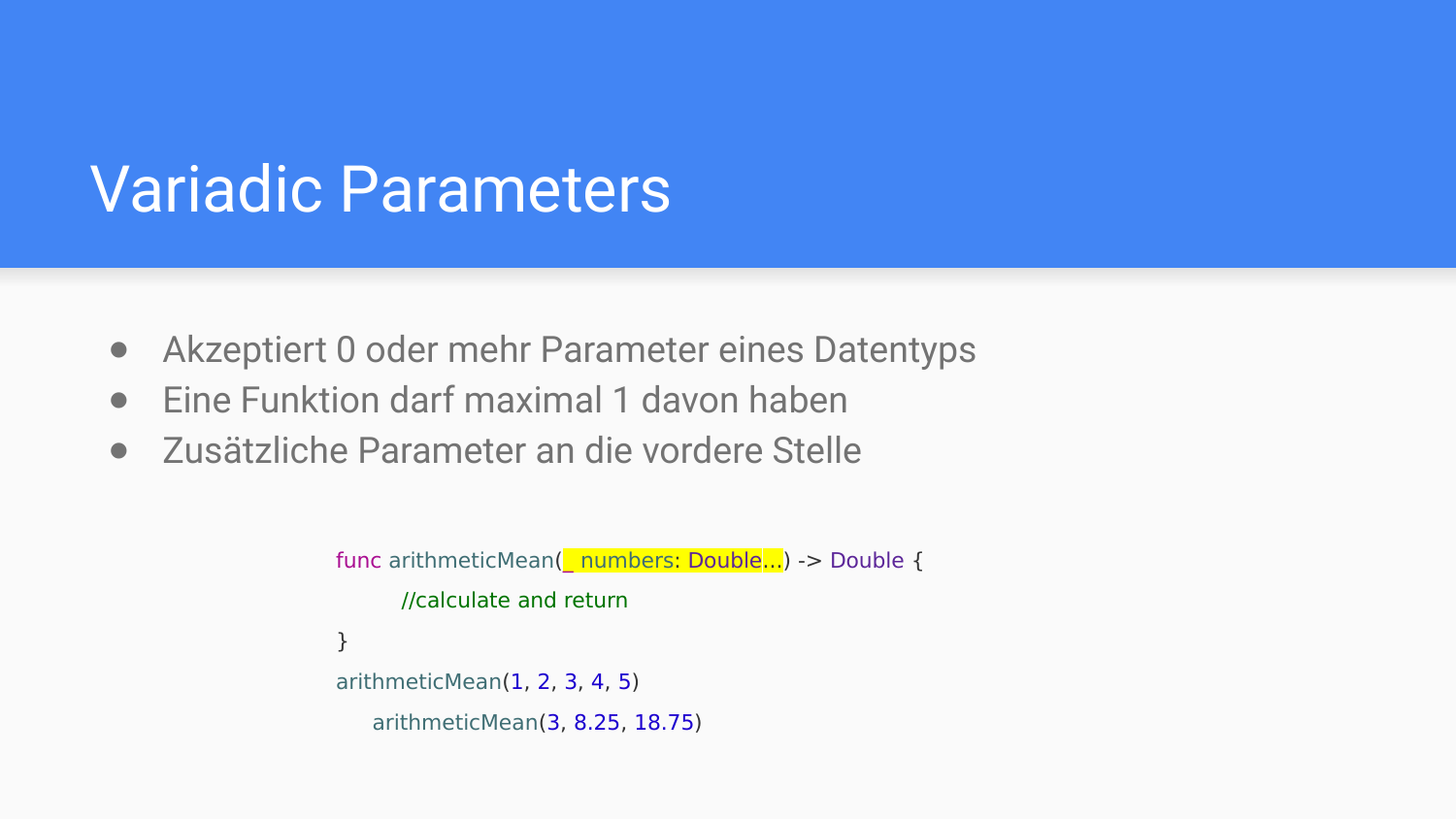

# Variadic Parameters
Akzeptiert 0 oder mehr Parameter eines Datentyps
Eine Funktion darf maximal 1 davon haben
Zusätzliche Parameter an die vordere Stelle

func arithmeticMean(_ numbers: Double...) -> Double {
               //calculate and return
}
arithmeticMean(1, 2, 3, 4, 5)
arithmeticMean(3, 8.25, 18.75)